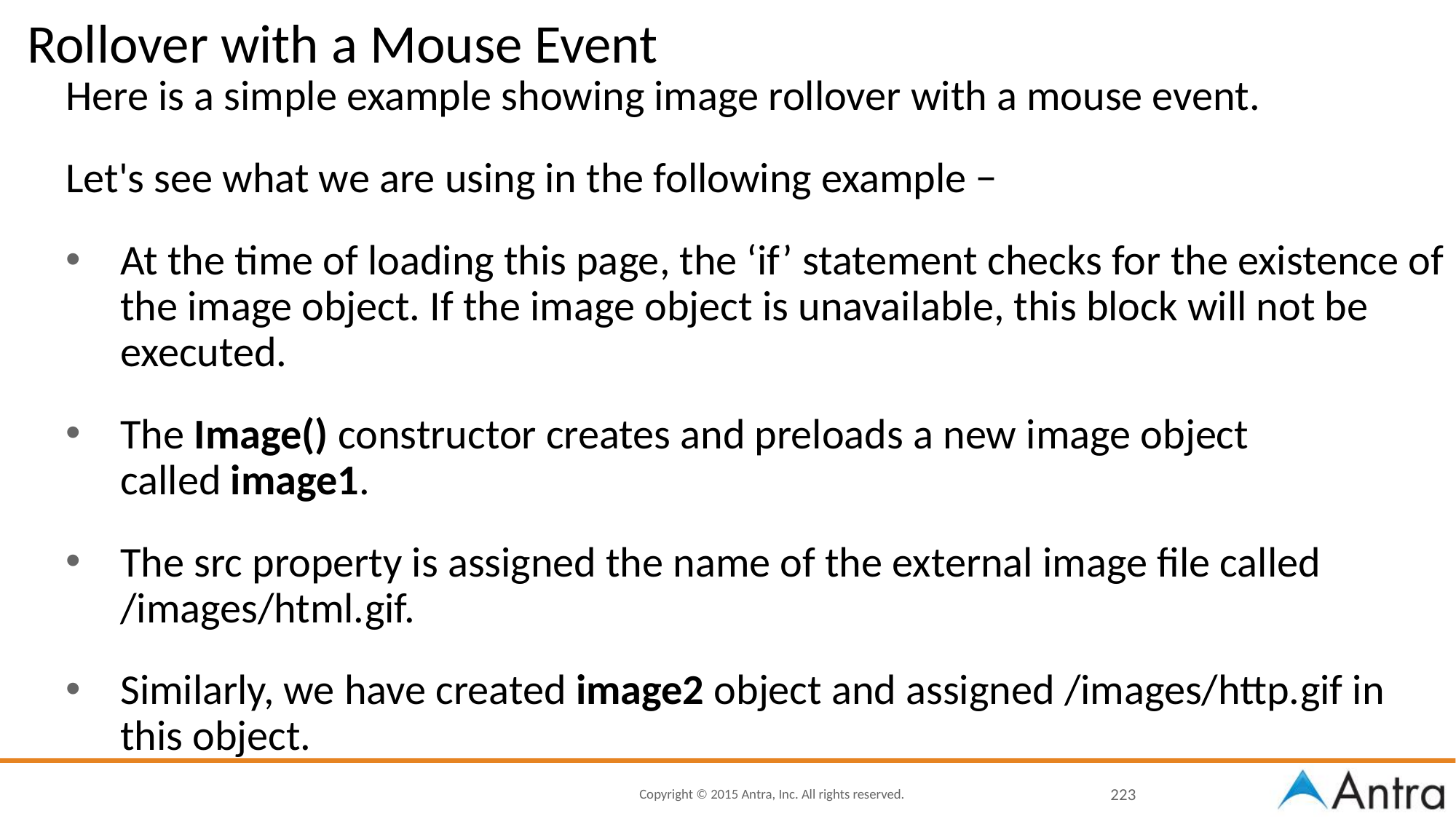

# Rollover with a Mouse Event
Here is a simple example showing image rollover with a mouse event.
Let's see what we are using in the following example −
At the time of loading this page, the ‘if’ statement checks for the existence of the image object. If the image object is unavailable, this block will not be executed.
The Image() constructor creates and preloads a new image object called image1.
The src property is assigned the name of the external image file called /images/html.gif.
Similarly, we have created image2 object and assigned /images/http.gif in this object.

223